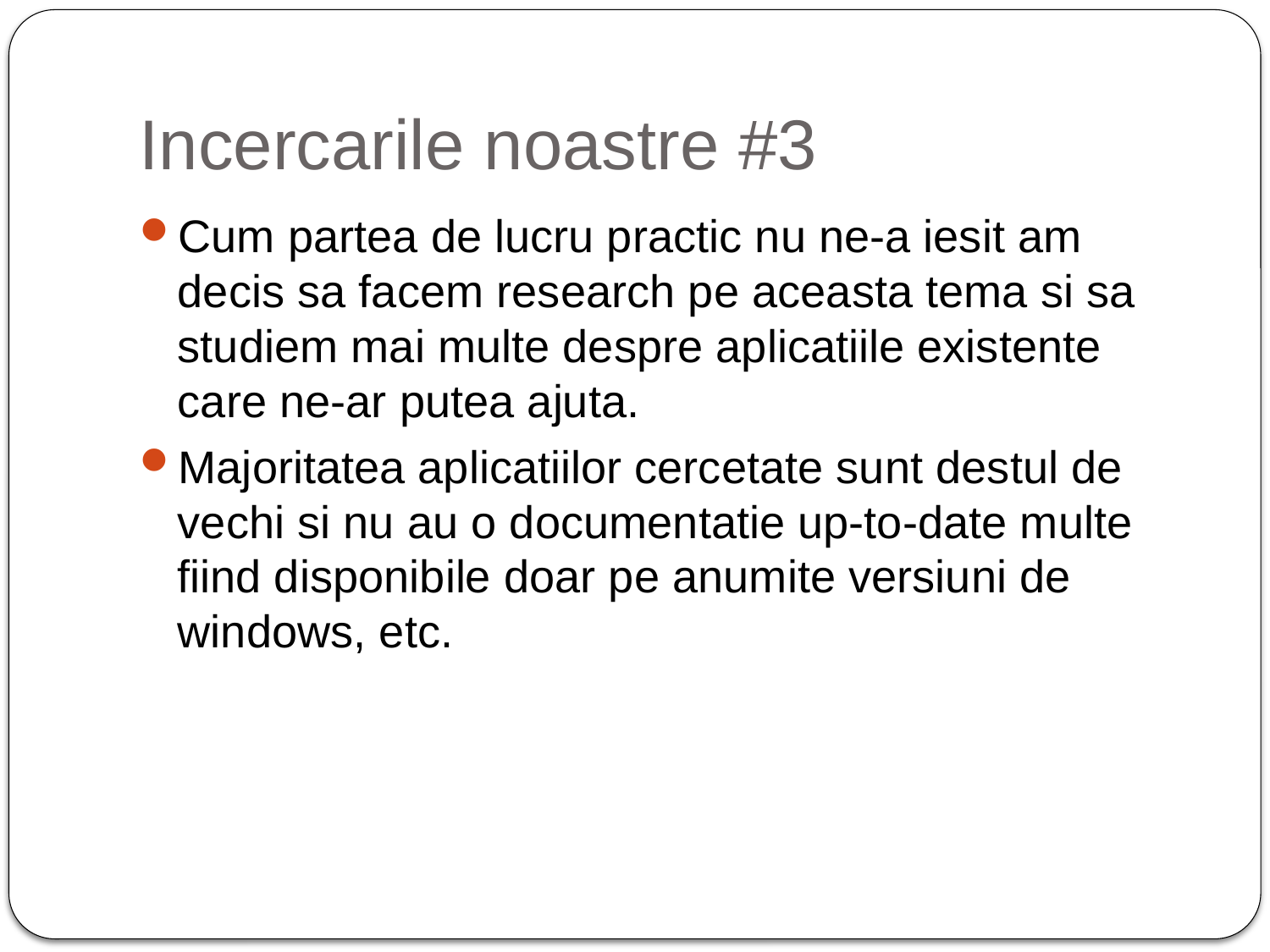

# Incercarile noastre #3
Cum partea de lucru practic nu ne-a iesit am decis sa facem research pe aceasta tema si sa studiem mai multe despre aplicatiile existente care ne-ar putea ajuta.
Majoritatea aplicatiilor cercetate sunt destul de vechi si nu au o documentatie up-to-date multe fiind disponibile doar pe anumite versiuni de windows, etc.